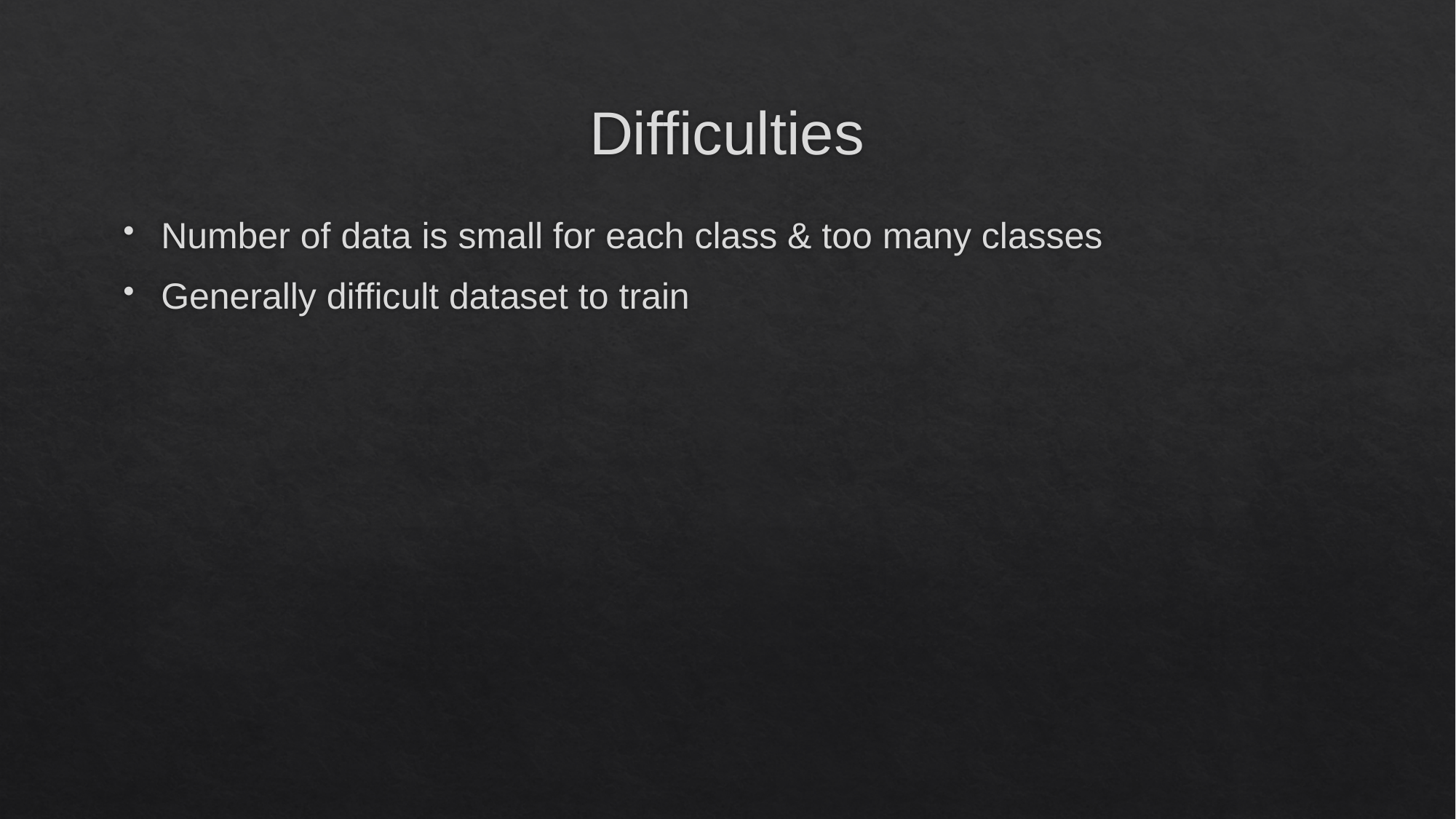

# Difficulties
Number of data is small for each class & too many classes
Generally difficult dataset to train